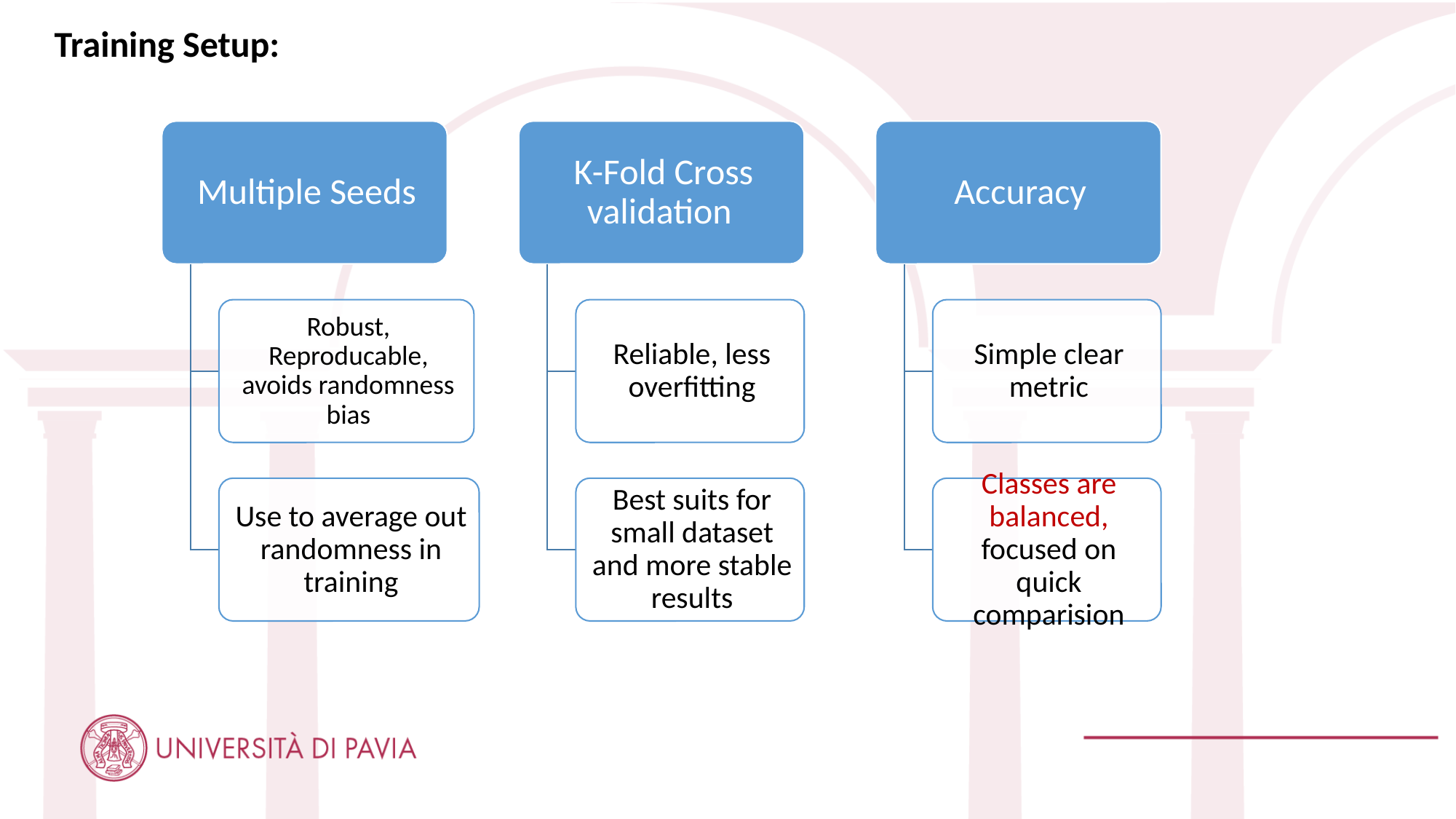

Training Setup:
Multiple Seeds
Robust, Reproducable, avoids randomness bias
Use to average out randomness in training
K-Fold Cross validation
Reliable, less overfitting
Best suits for small dataset and more stable results
Accuracy
Simple clear metric
Classes are balanced, focused on quick comparision